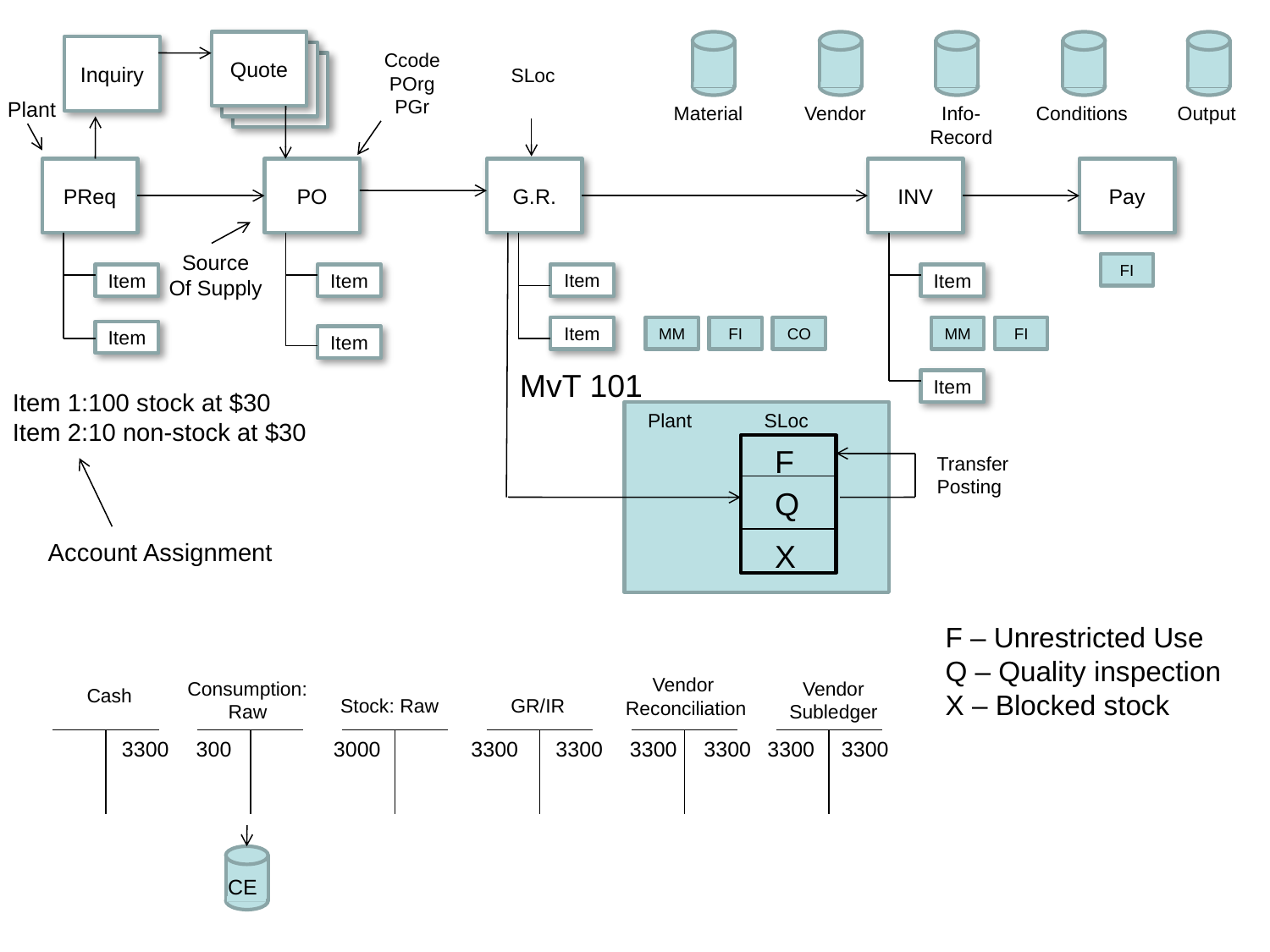

Quote

Inquiry
Ccode
POrg
PGr

SLoc
Plant
Material
Vendor
Info-
Record
Conditions
Output
PReq
PO
G.R.
INV
Pay
Source
Of Supply
FI
Item
Item
Item
Item
Item
MM
FI
CO
MM
FI
Item
Item
MvT 101
Item
Item 1:100 stock at $30
Item 2:10 non-stock at $30

Plant
SLoc

F
Transfer
Posting
Q
Account Assignment
X
F – Unrestricted Use
Q – Quality inspection
X – Blocked stock
Vendor
Reconciliation
Consumption:
Raw
Vendor
Subledger
Cash
Stock: Raw
GR/IR
3300
300
3000
3300
3300
3300
3300
3300
3300

CE